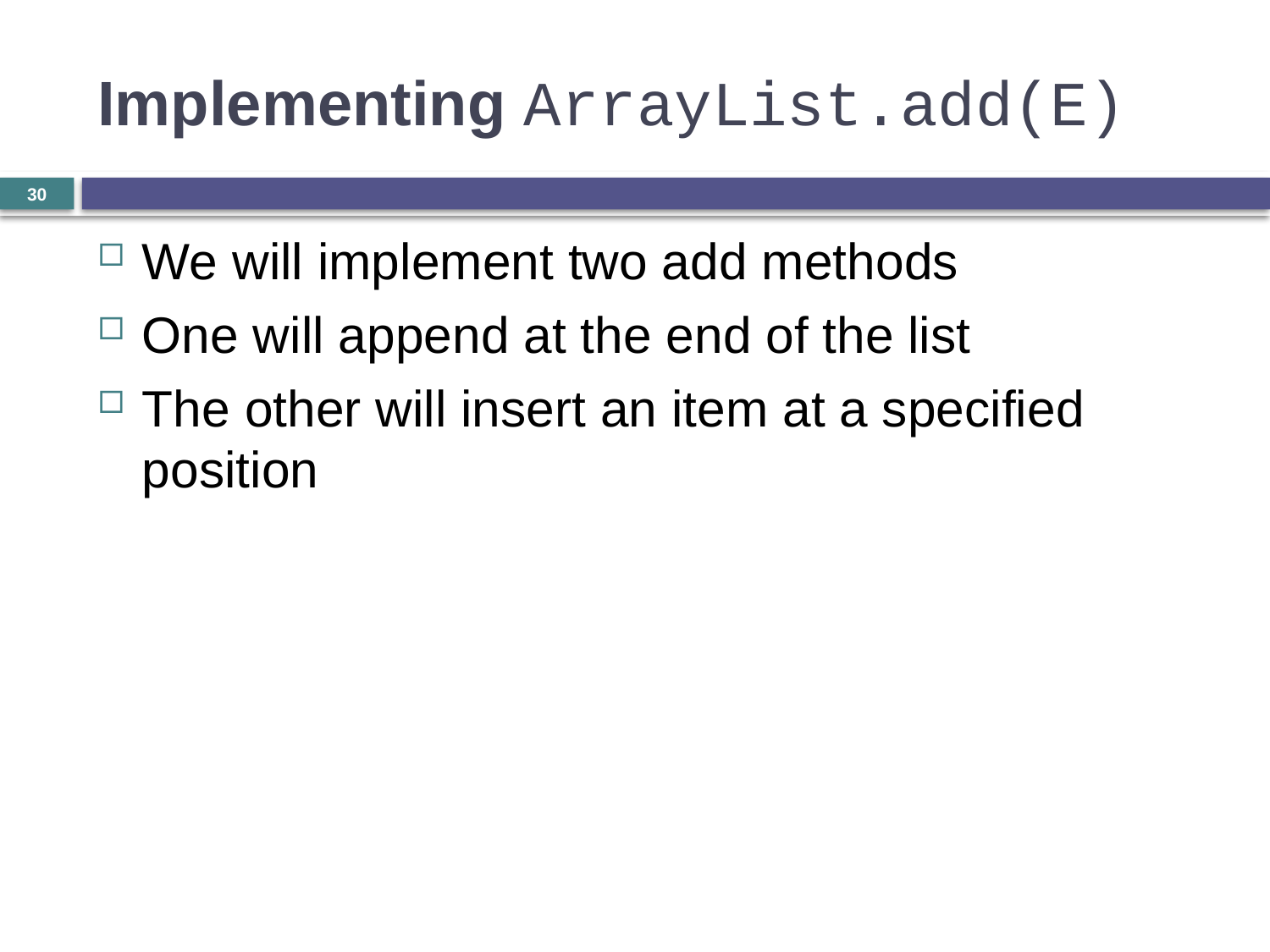

# Implementing ArrayList.add(E)
30
We will implement two add methods
One will append at the end of the list
The other will insert an item at a specified position